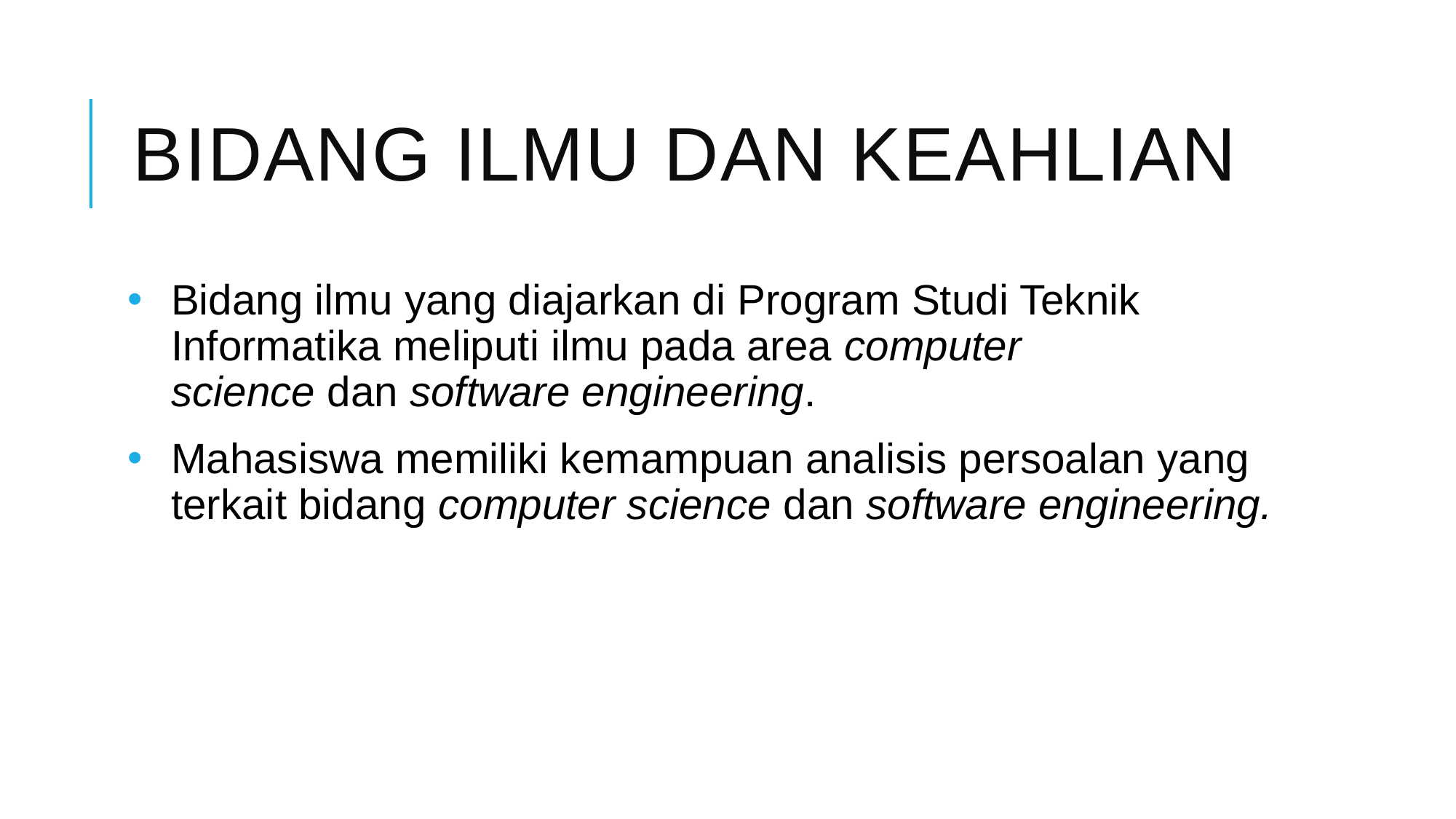

# Bidang ilmu dan keahlian
Bidang ilmu yang diajarkan di Program Studi Teknik Informatika meliputi ilmu pada area computer science dan software engineering.
Mahasiswa memiliki kemampuan analisis persoalan yang terkait bidang computer science dan software engineering.